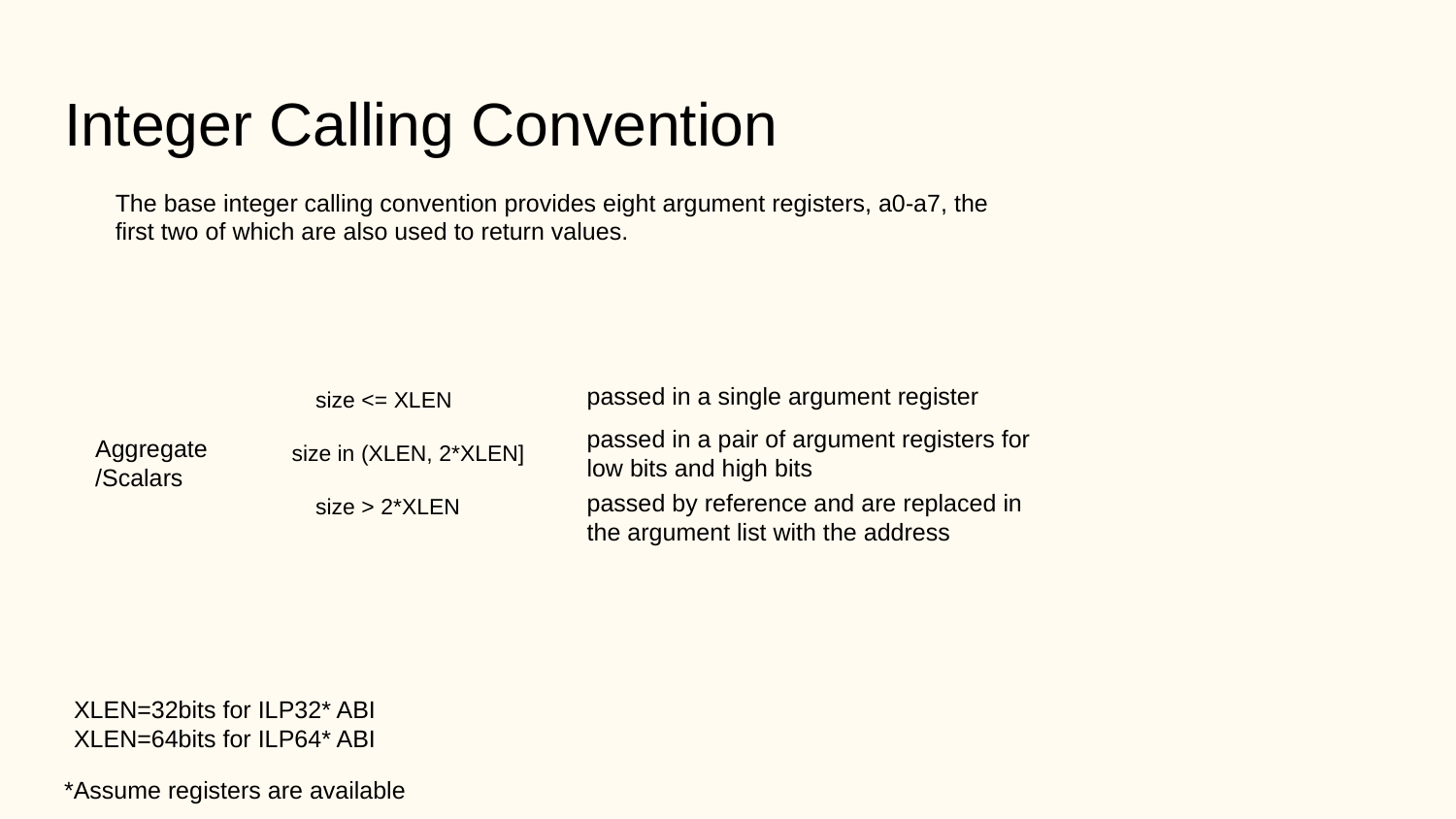

# Integer Calling Convention
The base integer calling convention provides eight argument registers, a0-a7, the first two of which are also used to return values.
passed in a single argument register
size <= XLEN
passed in a pair of argument registers for low bits and high bits
Aggregate/Scalars
size in (XLEN, 2*XLEN]
passed by reference and are replaced in the argument list with the address
size > 2*XLEN
XLEN=32bits for ILP32* ABI
XLEN=64bits for ILP64* ABI
*Assume registers are available